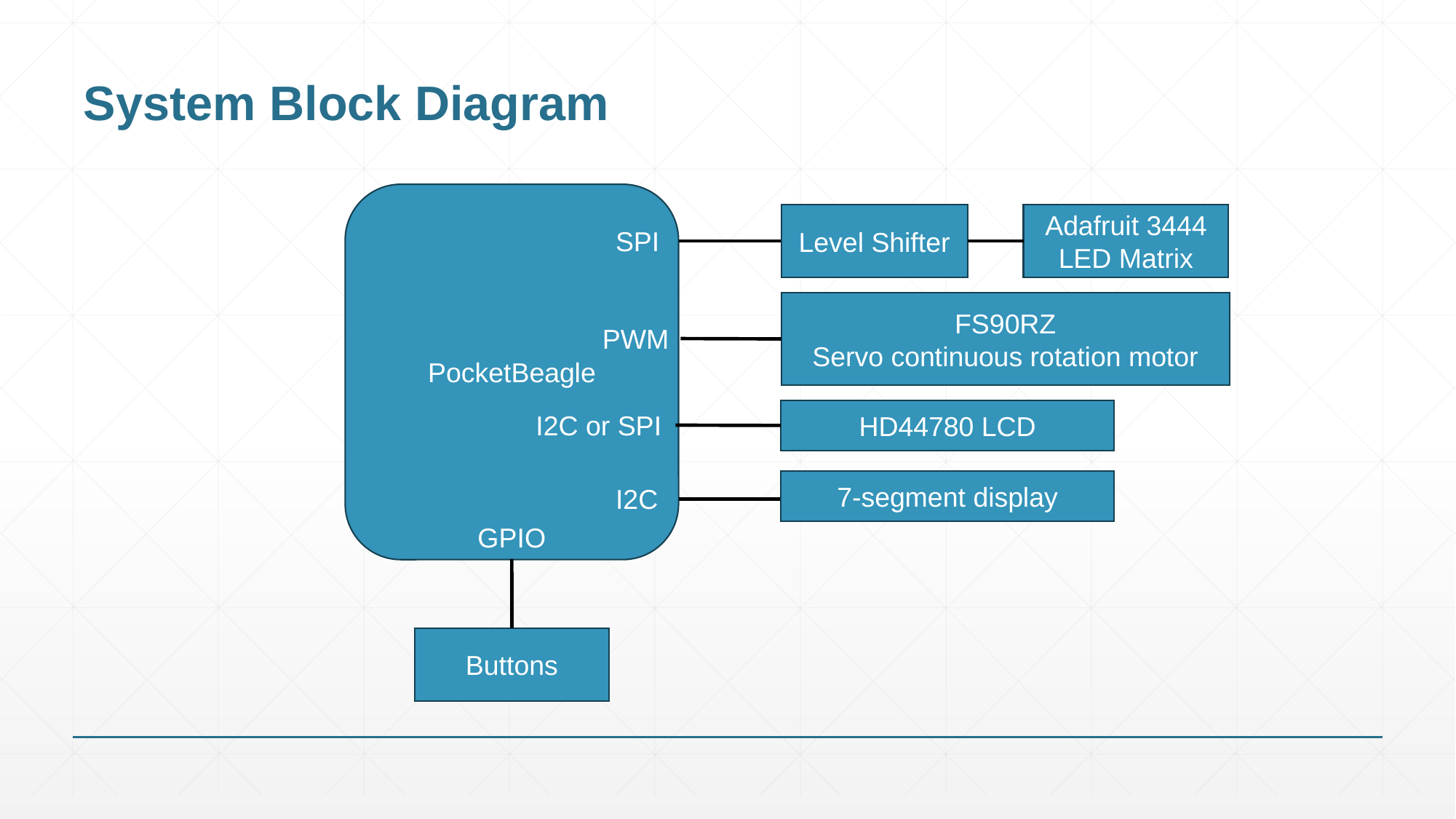

# System Block Diagram
PocketBeagle
Level Shifter
Adafruit 3444
LED Matrix
SPI
FS90RZ
Servo continuous rotation motor
PWM
HD44780 LCD
I2C or SPI
7-segment display
I2C
GPIO
Buttons